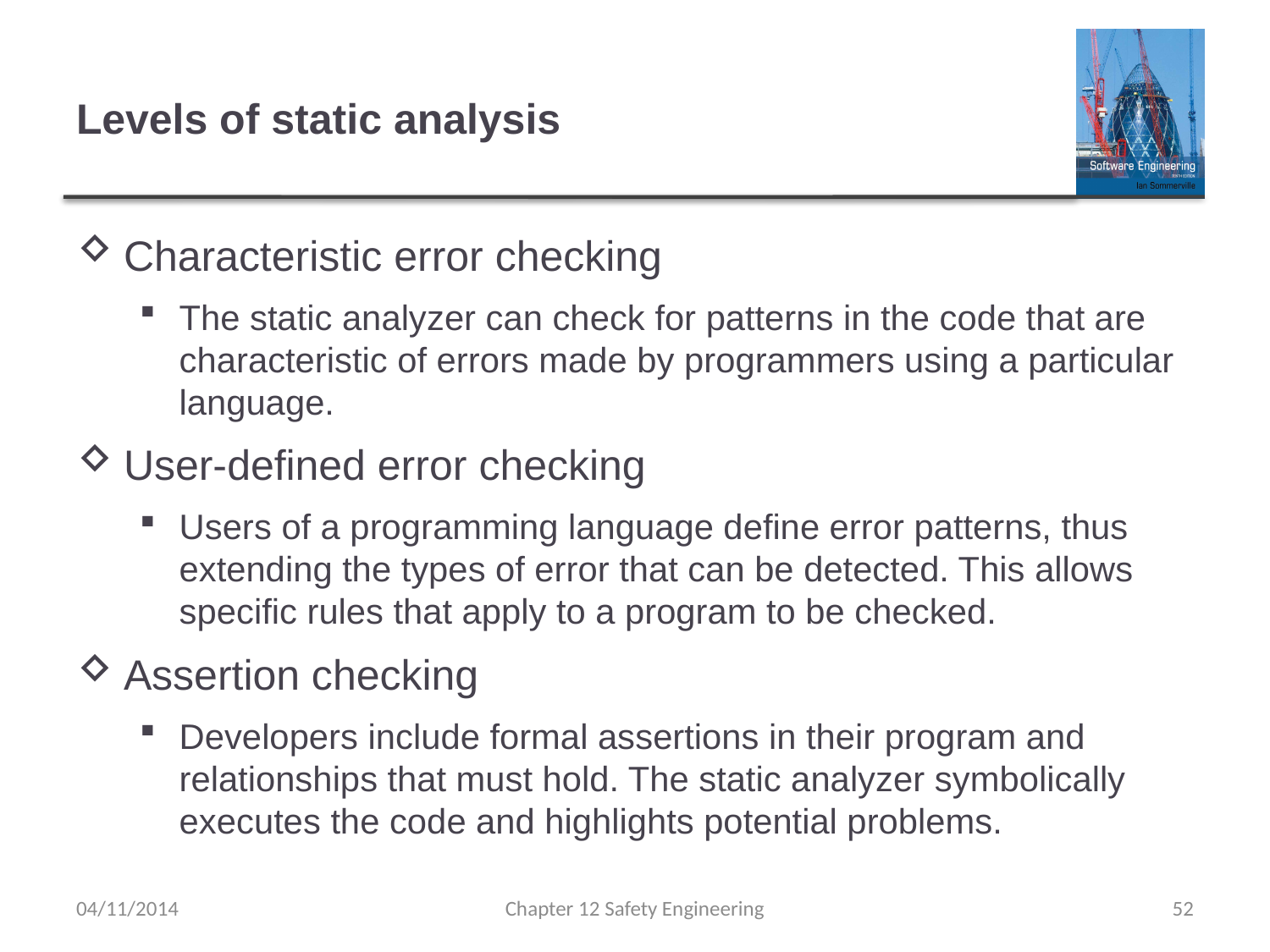

# Levels of static analysis
Characteristic error checking
The static analyzer can check for patterns in the code that are characteristic of errors made by programmers using a particular language.
User-defined error checking
Users of a programming language define error patterns, thus extending the types of error that can be detected. This allows specific rules that apply to a program to be checked.
Assertion checking
Developers include formal assertions in their program and relationships that must hold. The static analyzer symbolically executes the code and highlights potential problems.
04/11/2014
Chapter 12 Safety Engineering
52